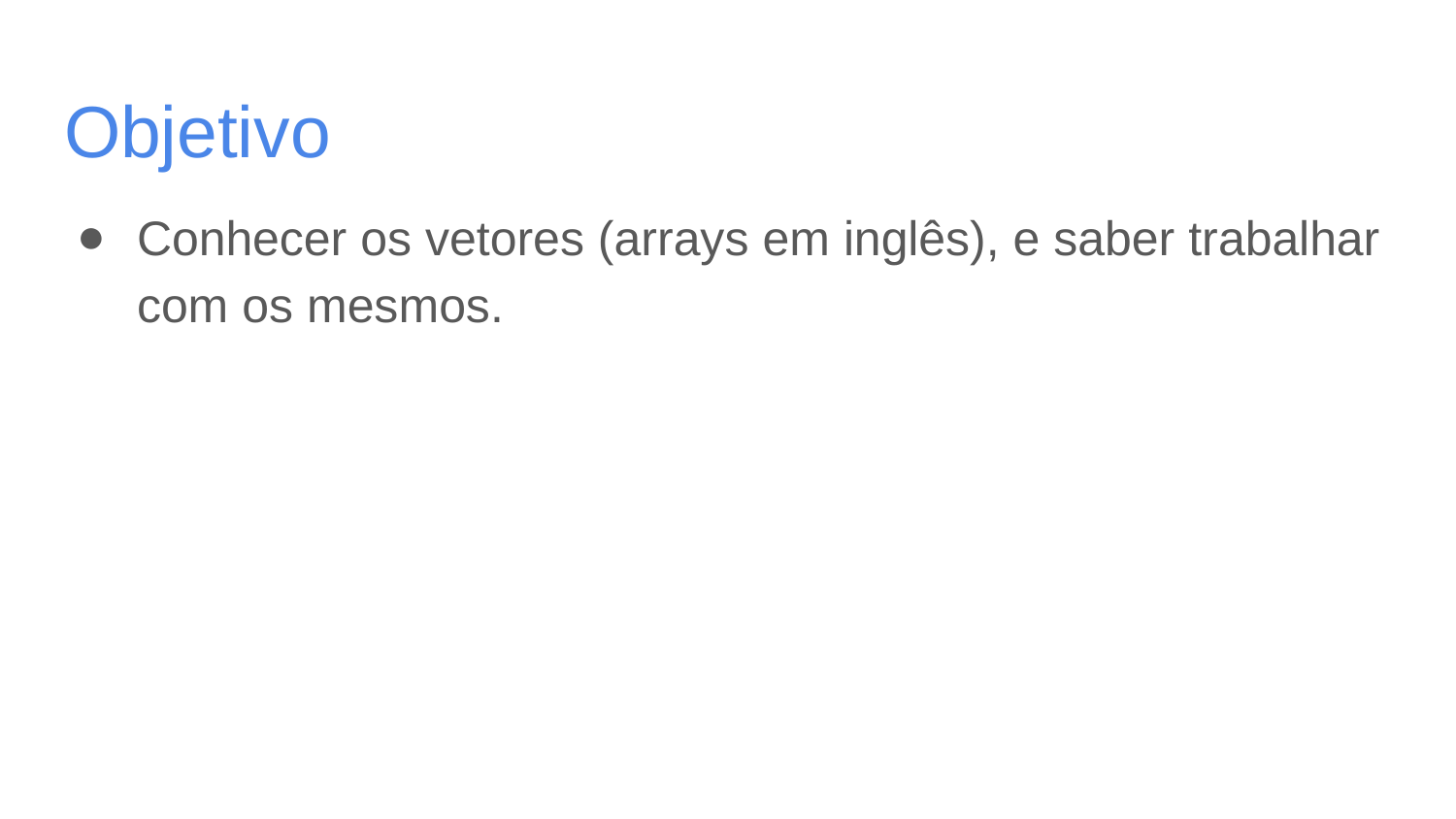

# Objetivo
Conhecer os vetores (arrays em inglês), e saber trabalhar com os mesmos.